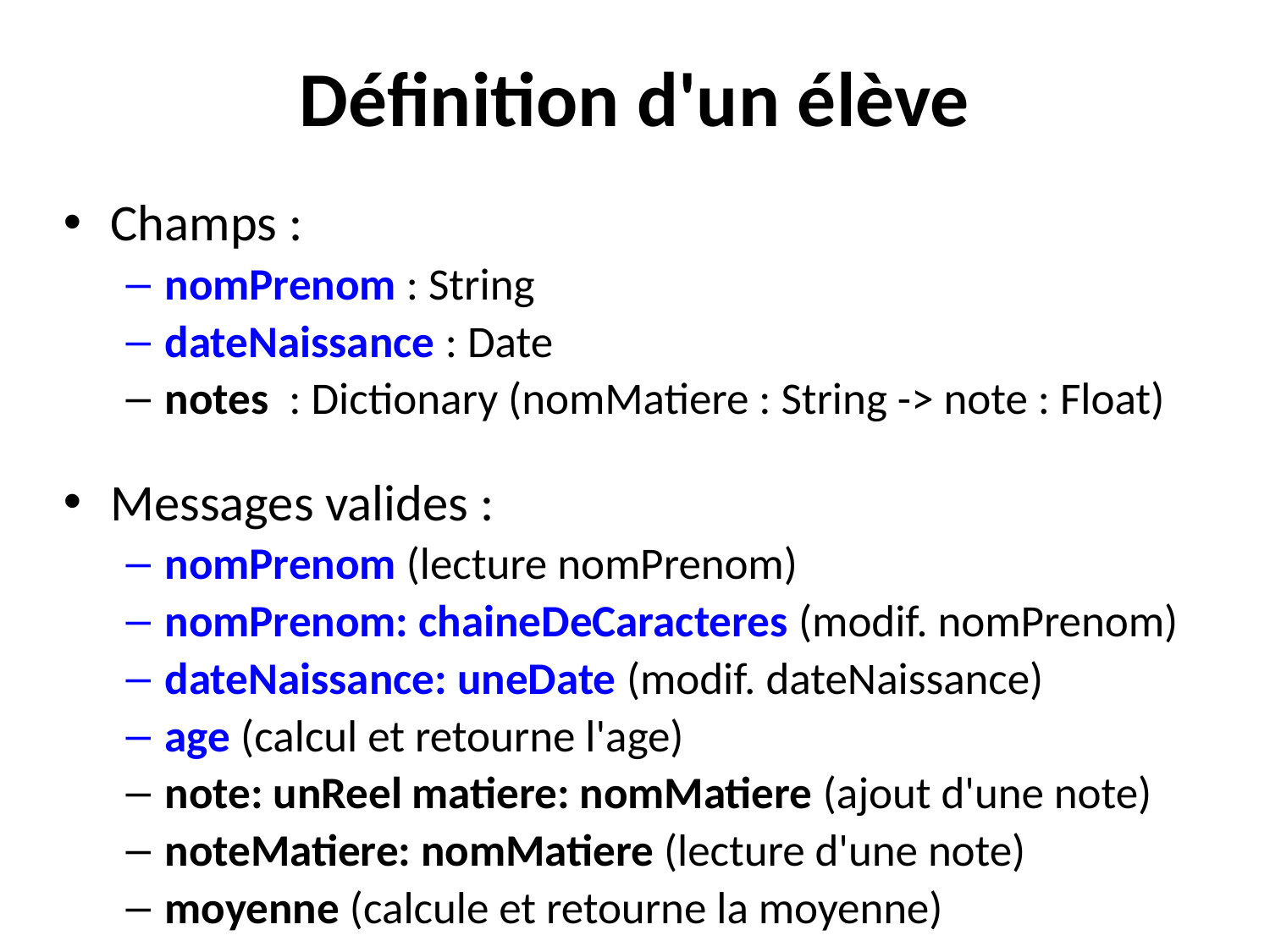

# Définition d'un élève
Champs :
nomPrenom : String
dateNaissance : Date
notes  : Dictionary (nomMatiere : String -> note : Float)

Messages valides :
nomPrenom (lecture nomPrenom)
nomPrenom: chaineDeCaracteres (modif. nomPrenom)
dateNaissance: uneDate (modif. dateNaissance)
age (calcul et retourne l'age)
note: unReel matiere: nomMatiere (ajout d'une note)
noteMatiere: nomMatiere (lecture d'une note)
moyenne (calcule et retourne la moyenne)